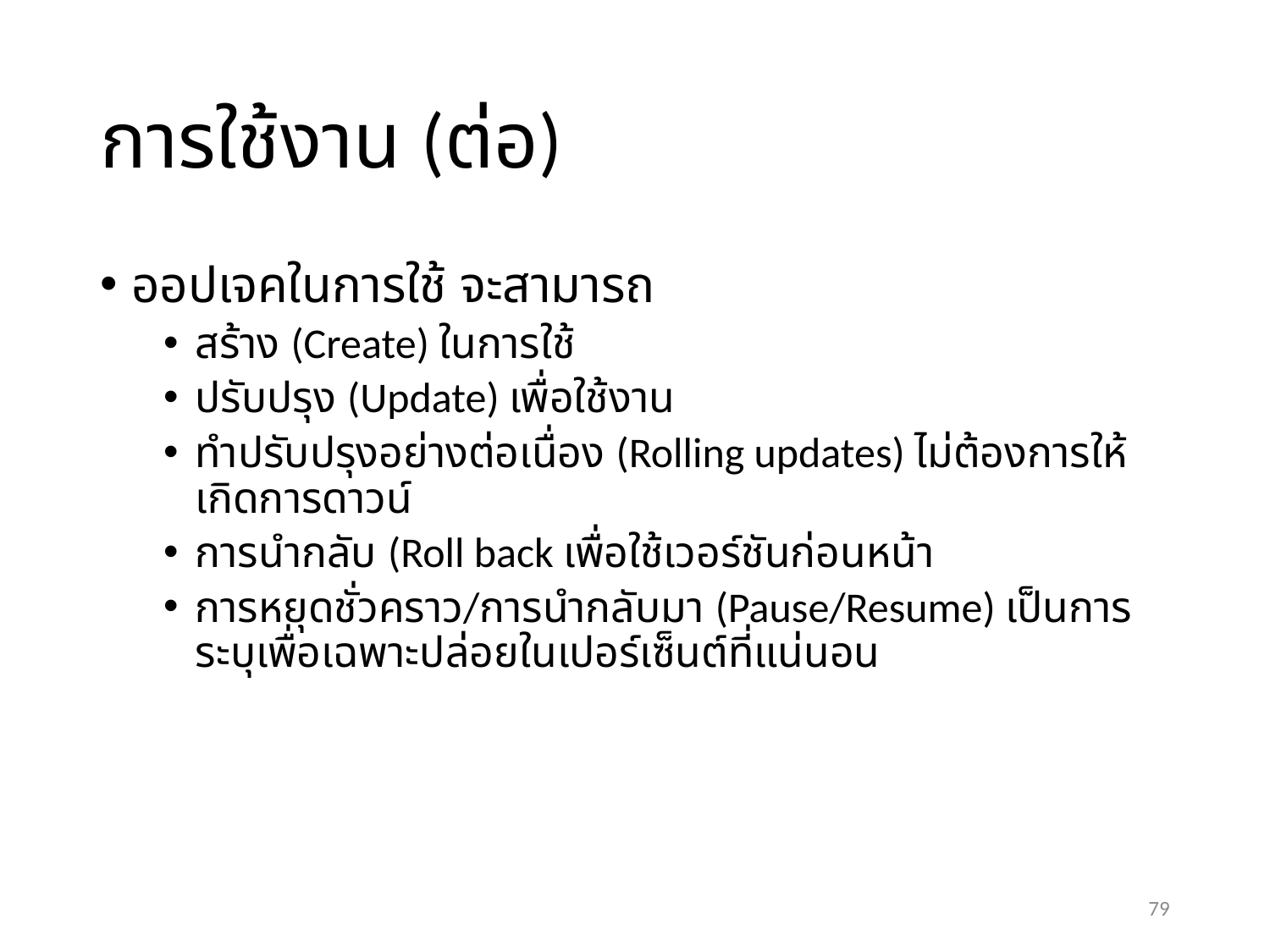

# การใช้งาน (ต่อ)
ออปเจคในการใช้ จะสามารถ
สร้าง (Create) ในการใช้
ปรับปรุง (Update) เพื่อใช้งาน
ทำปรับปรุงอย่างต่อเนื่อง (Rolling updates) ไม่ต้องการให้เกิดการดาวน์
การนำกลับ (Roll back เพื่อใช้เวอร์ชันก่อนหน้า
การหยุดชั่วคราว/การนำกลับมา (Pause/Resume) เป็นการระบุเพื่อเฉพาะปล่อยในเปอร์เซ็นต์ที่แน่นอน
79